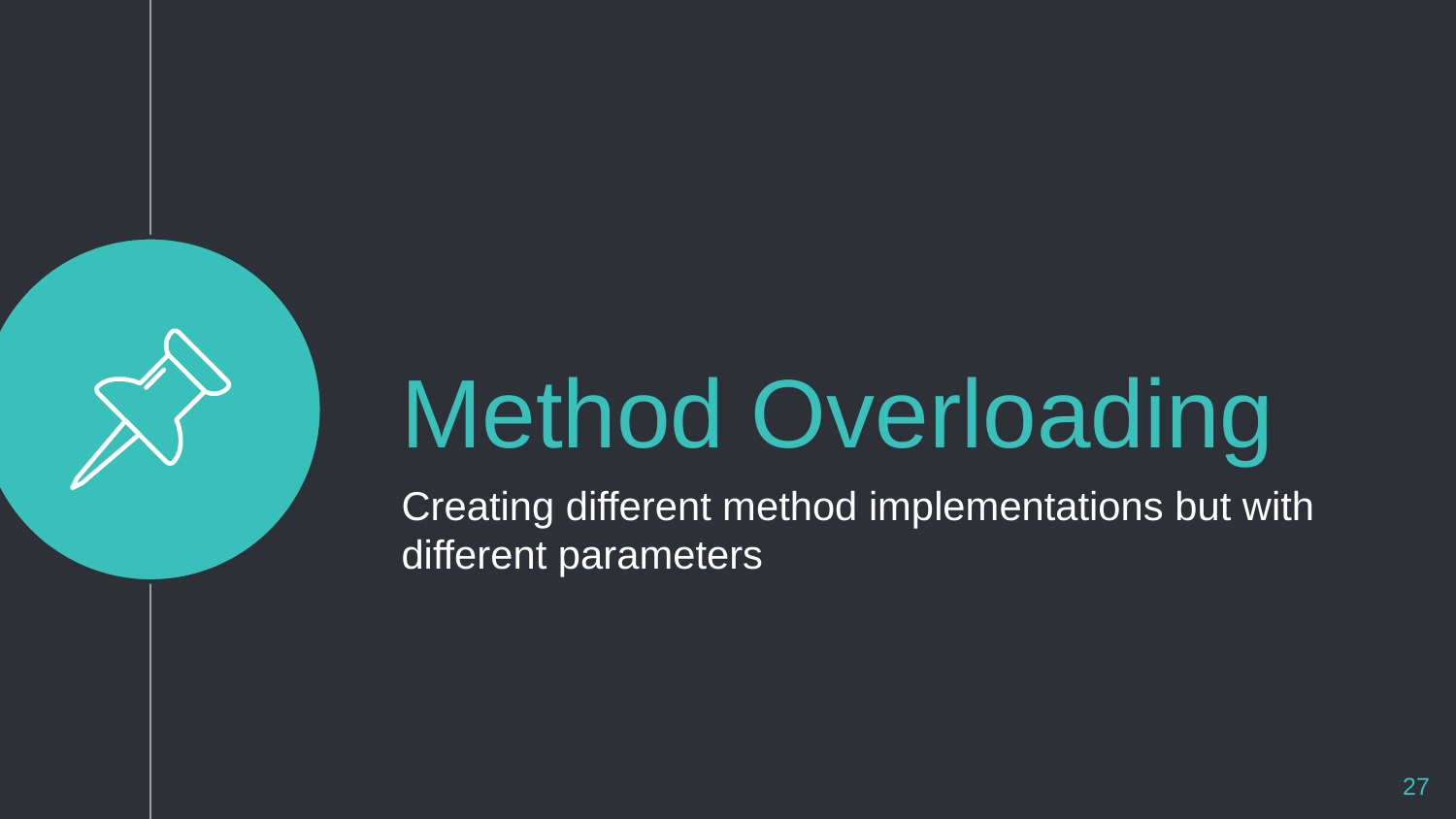

Method Overloading

Creating different method implementations but with different parameters
27